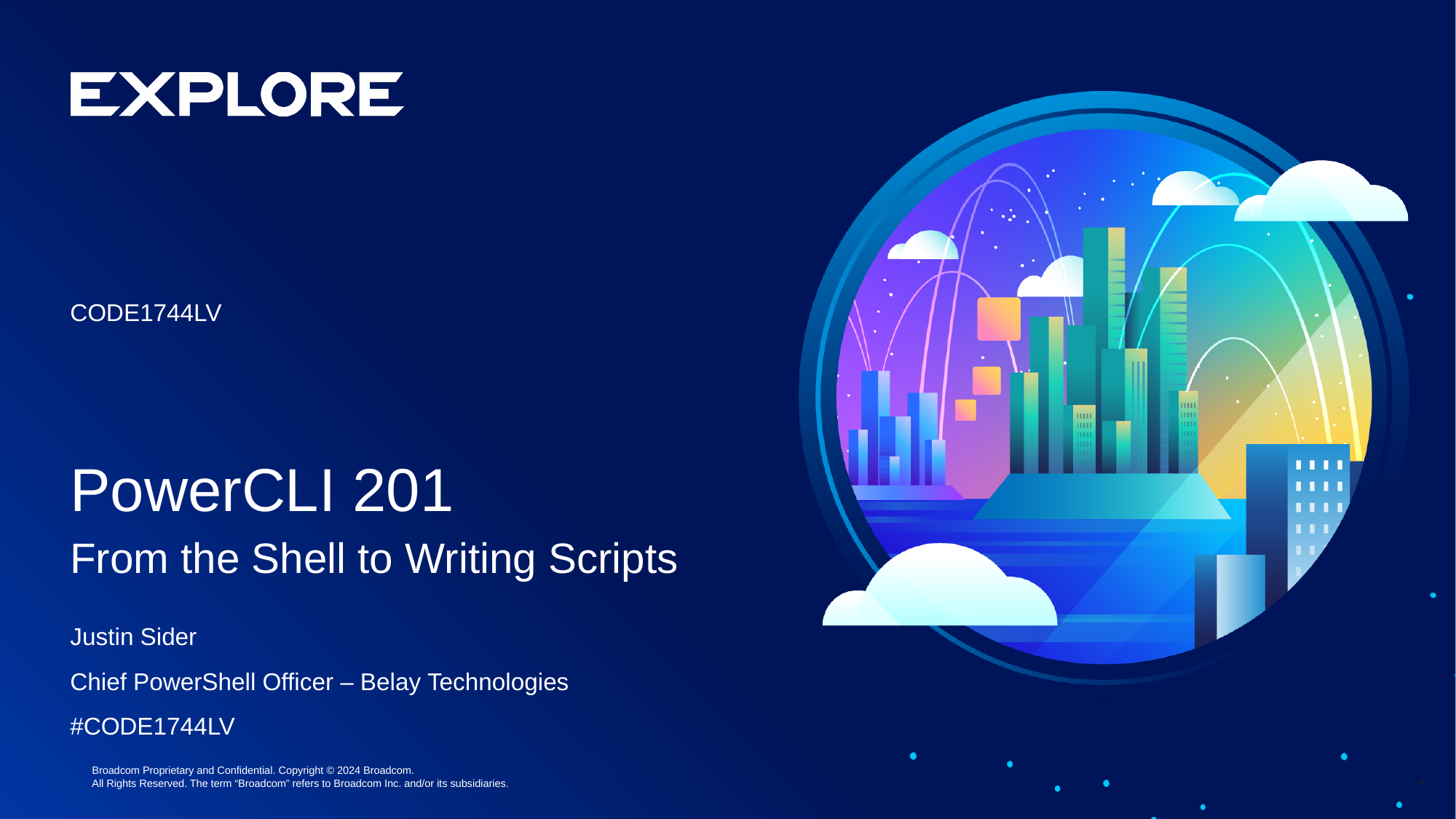

CODE1744LV
# PowerCLI 201
From the Shell to Writing Scripts
Justin Sider
Chief PowerShell Officer – Belay Technologies
#CODE1744LV
Broadcom Proprietary and Confidential. Copyright © 2024 Broadcom.
All Rights Reserved. The term “Broadcom” refers to Broadcom Inc. and/or its subsidiaries.